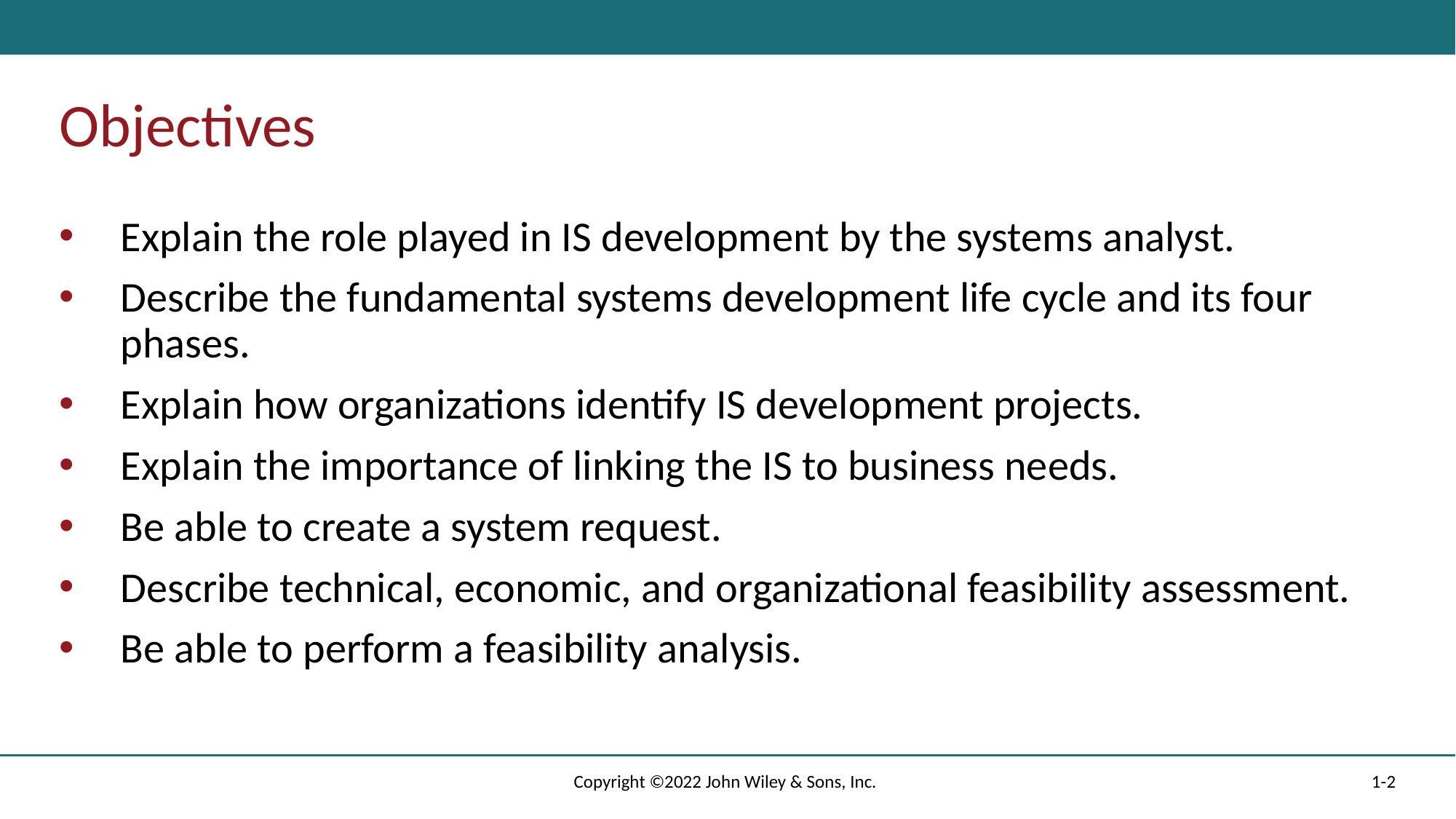

# Objectives
Explain the role played in IS development by the systems analyst.
Describe the fundamental systems development life cycle and its four phases.
Explain how organizations identify IS development projects.
Explain the importance of linking the IS to business needs.
Be able to create a system request.
Describe technical, economic, and organizational feasibility assessment.
Be able to perform a feasibility analysis.
Copyright ©2022 John Wiley & Sons, Inc.
1-2